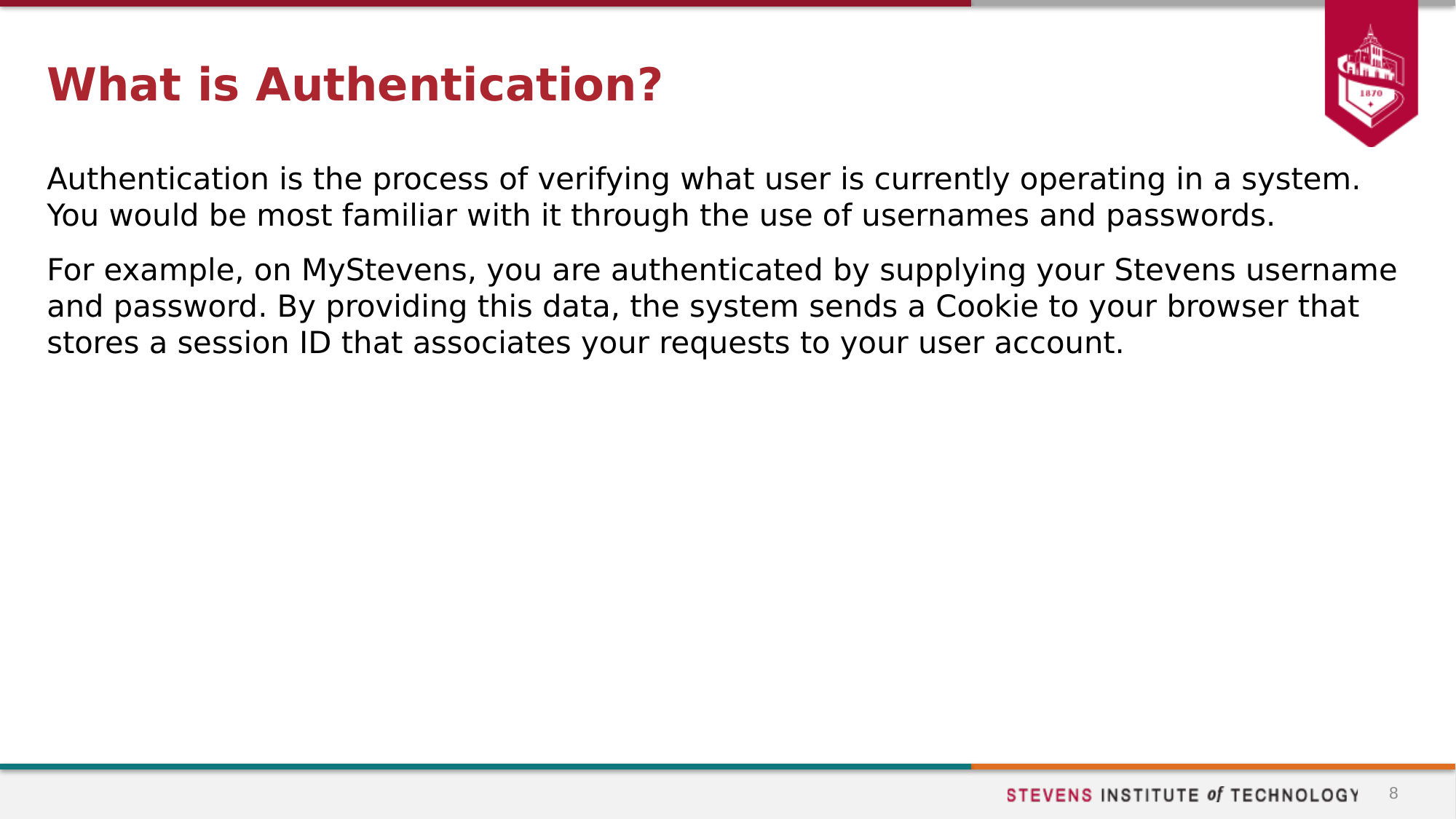

# What is Authentication?
Authentication is the process of verifying what user is currently operating in a system. You would be most familiar with it through the use of usernames and passwords.
For example, on MyStevens, you are authenticated by supplying your Stevens username and password. By providing this data, the system sends a Cookie to your browser that stores a session ID that associates your requests to your user account.
8